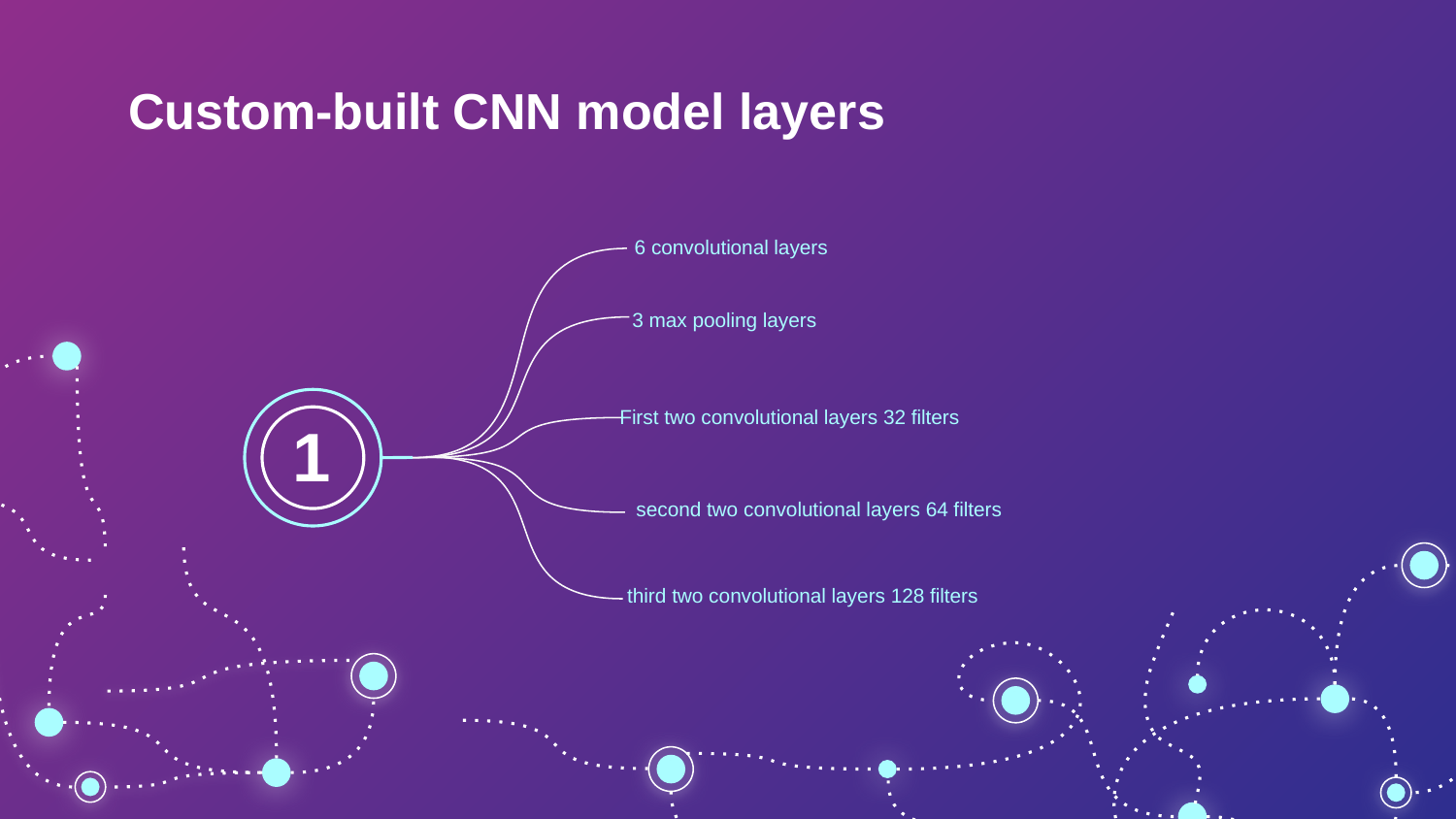

# Custom-built CNN model layers
6 convolutional layers
3 max pooling layers

First two convolutional layers 32 filters
1
second two convolutional layers 64 filters
third two convolutional layers 128 filters